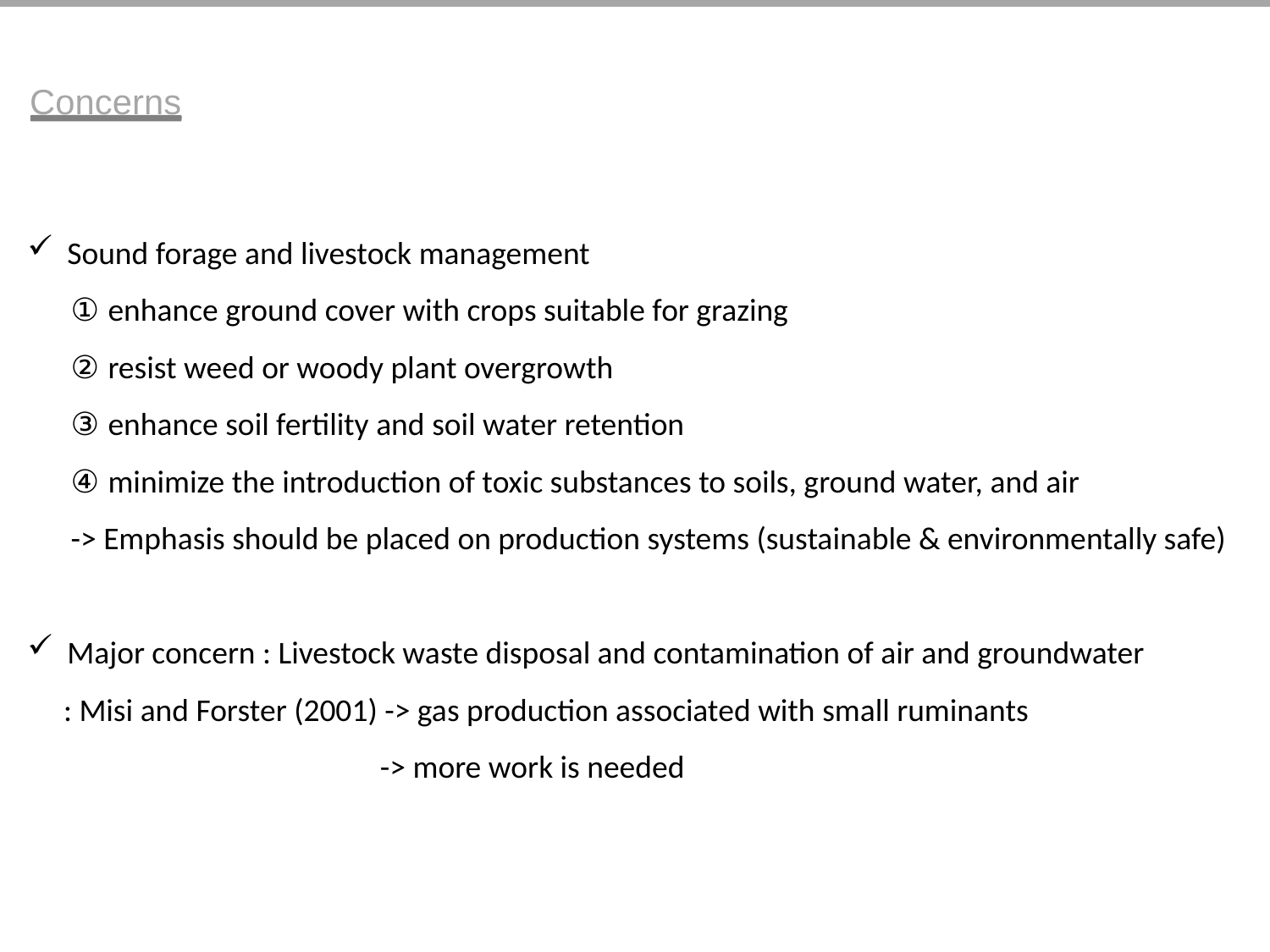

Concerns

Sound forage and livestock management
      ① enhance ground cover with crops suitable for grazing
      ② resist weed or woody plant overgrowth
      ③ enhance soil fertility and soil water retention
      ④ minimize the introduction of toxic substances to soils, ground water, and air
      -> Emphasis should be placed on production systems (sustainable & environmentally safe)

Major concern : Livestock waste disposal and contamination of air and groundwater
     : Misi and Forster (2001) -> gas production associated with small ruminants
                                                 -> more work is needed